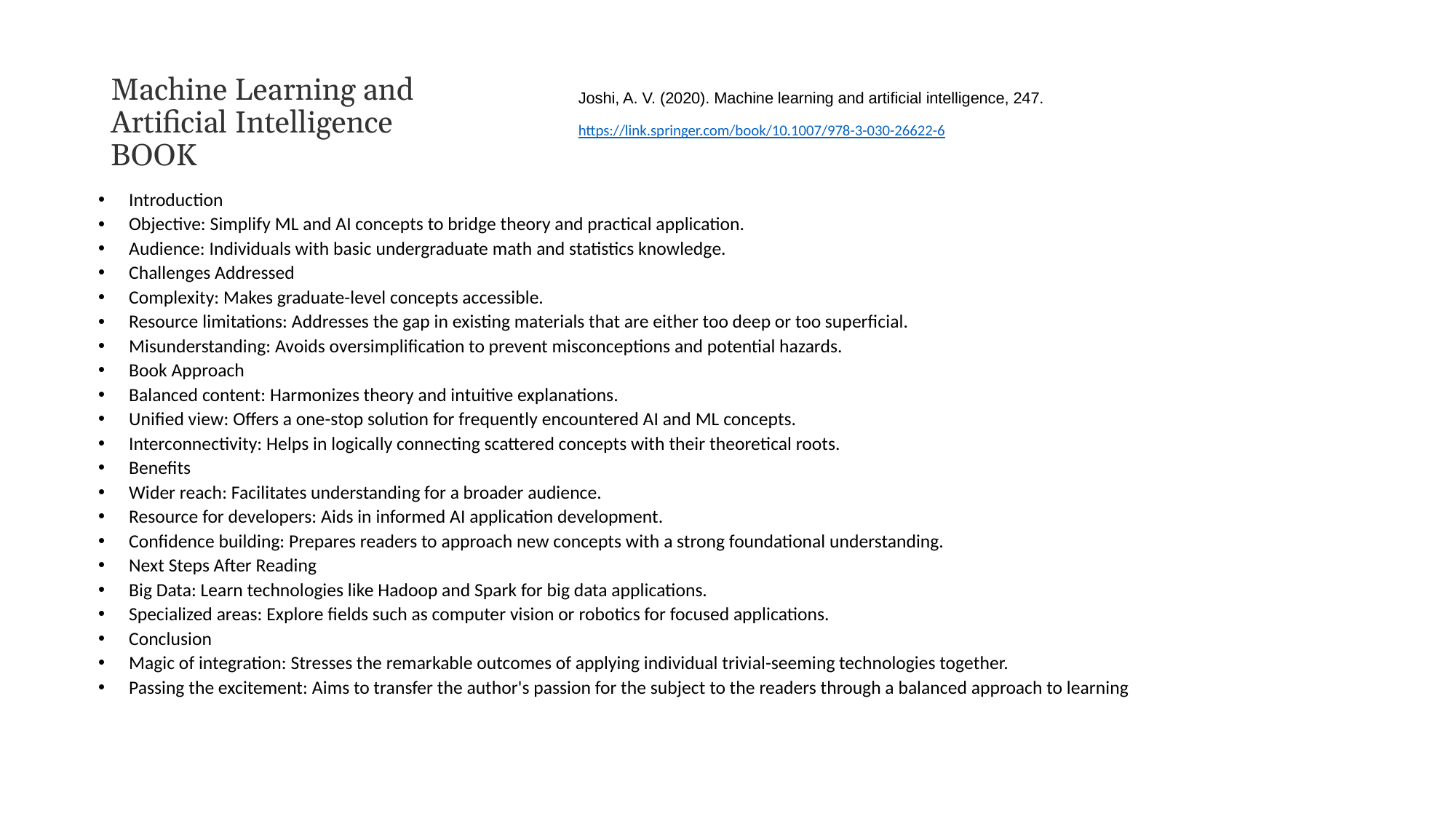

Joshi, A. V. (2020). Machine learning and artificial intelligence, 247.
https://link.springer.com/book/10.1007/978-3-030-26622-6

# Machine Learning and Artificial Intelligence BOOK
Introduction
Objective: Simplify ML and AI concepts to bridge theory and practical application.
Audience: Individuals with basic undergraduate math and statistics knowledge.
Challenges Addressed
Complexity: Makes graduate-level concepts accessible.
Resource limitations: Addresses the gap in existing materials that are either too deep or too superficial.
Misunderstanding: Avoids oversimplification to prevent misconceptions and potential hazards.
Book Approach
Balanced content: Harmonizes theory and intuitive explanations.
Unified view: Offers a one-stop solution for frequently encountered AI and ML concepts.
Interconnectivity: Helps in logically connecting scattered concepts with their theoretical roots.
Benefits
Wider reach: Facilitates understanding for a broader audience.
Resource for developers: Aids in informed AI application development.
Confidence building: Prepares readers to approach new concepts with a strong foundational understanding.
Next Steps After Reading
Big Data: Learn technologies like Hadoop and Spark for big data applications.
Specialized areas: Explore fields such as computer vision or robotics for focused applications.
Conclusion
Magic of integration: Stresses the remarkable outcomes of applying individual trivial-seeming technologies together.
Passing the excitement: Aims to transfer the author's passion for the subject to the readers through a balanced approach to learning